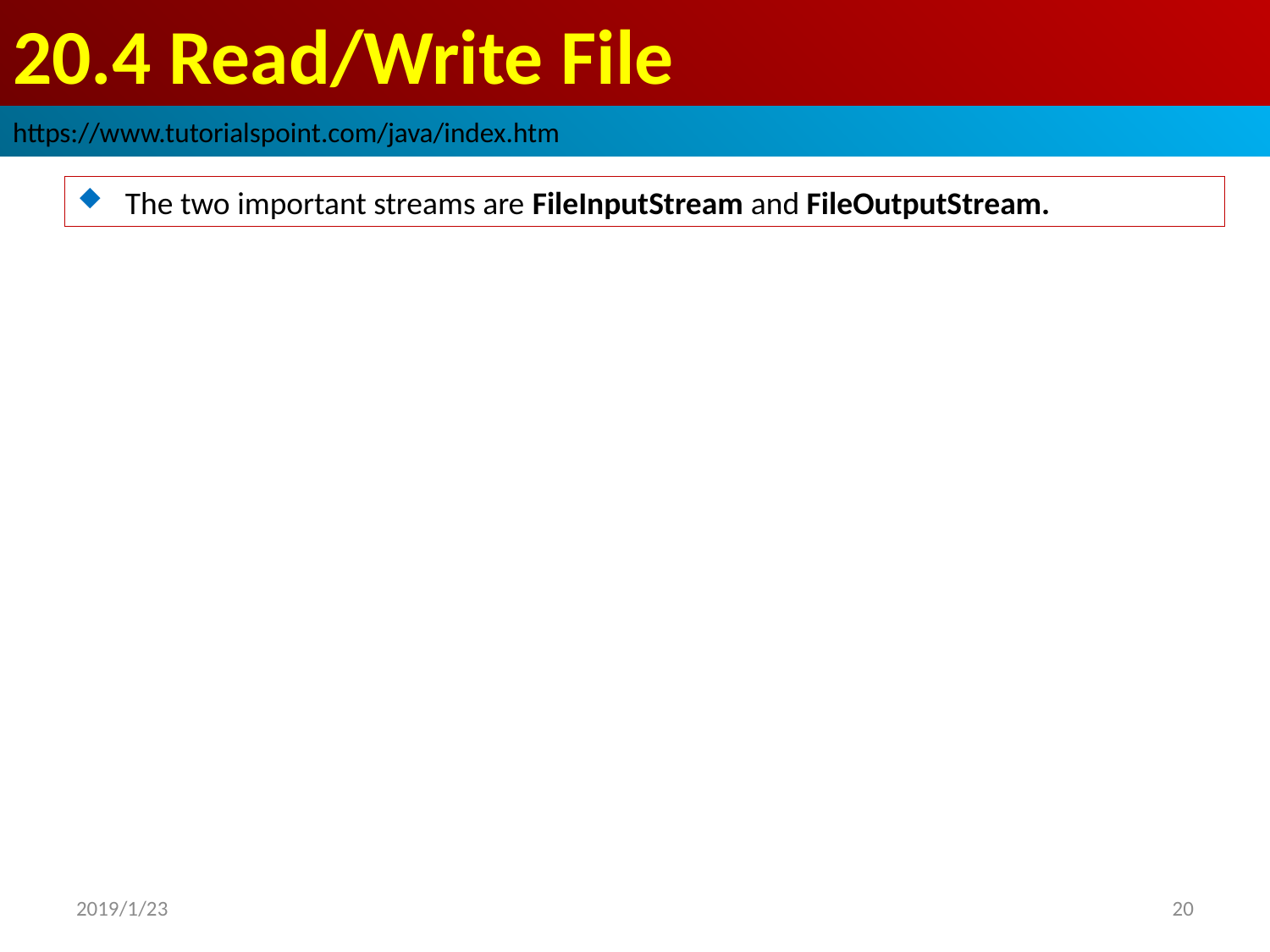

# 20.4 Read/Write File
https://www.tutorialspoint.com/java/index.htm
The two important streams are FileInputStream and FileOutputStream.
2019/1/23
20